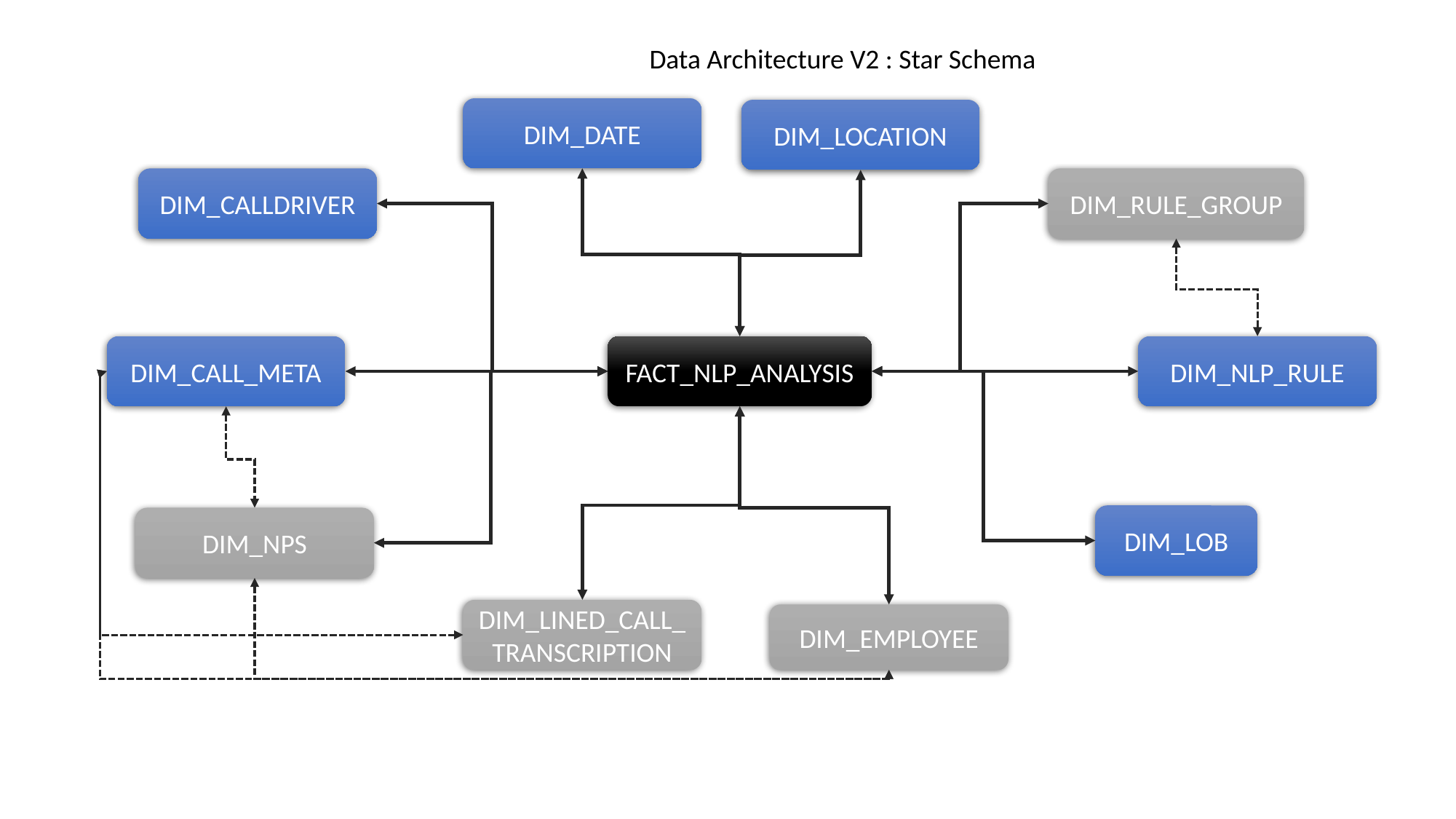

Data Architecture V2 : Star Schema
DIM_DATE
DIM_LOCATION
DIM_CALLDRIVER
DIM_RULE_GROUP
DIM_CALL_META
FACT_NLP_ANALYSIS
DIM_NLP_RULE
DIM_LOB
DIM_NPS
DIM_LINED_CALL_TRANSCRIPTION
DIM_EMPLOYEE